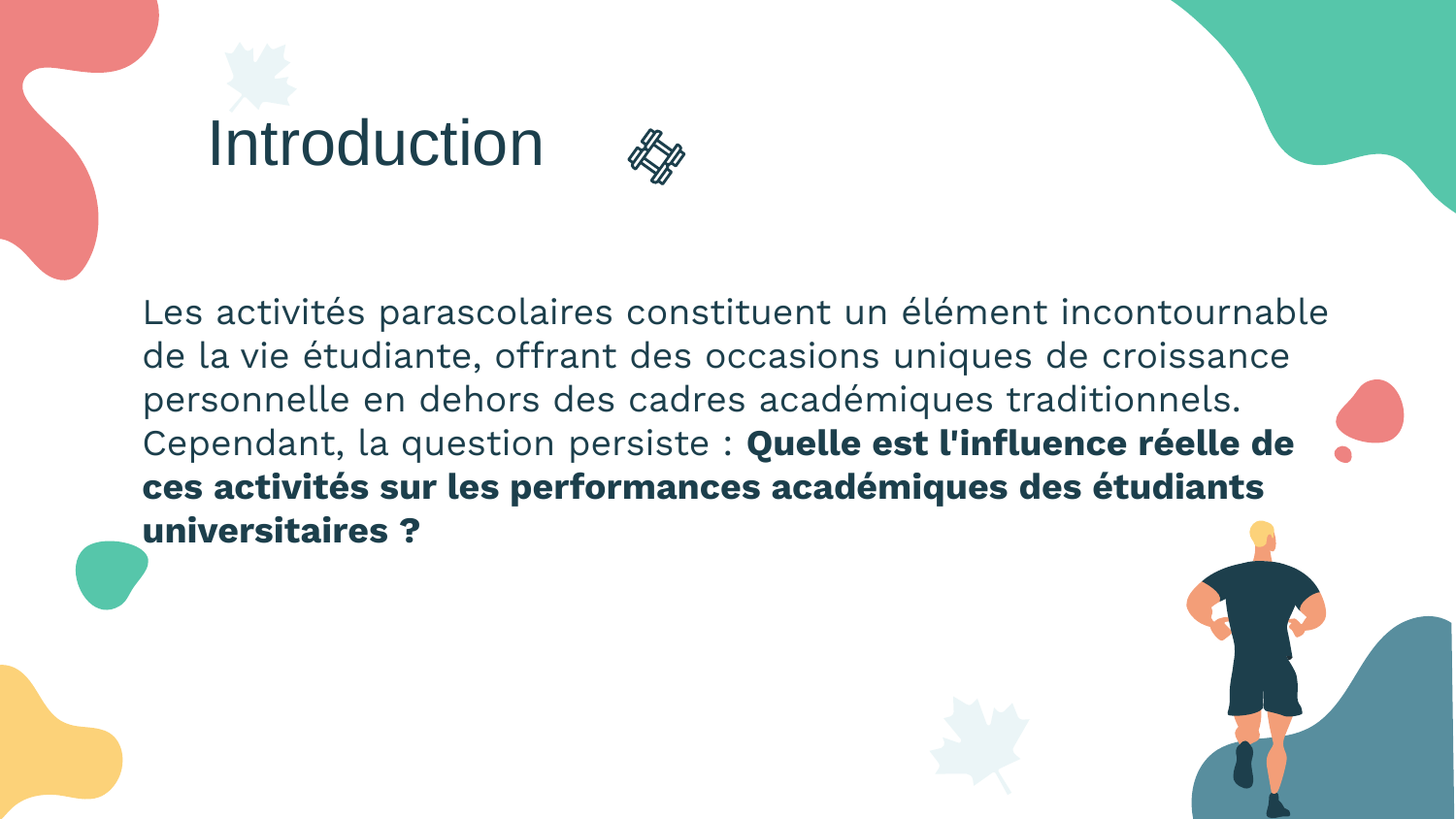

# Introduction

Les activités parascolaires constituent un élément incontournable de la vie étudiante, offrant des occasions uniques de croissance personnelle en dehors des cadres académiques traditionnels. Cependant, la question persiste : Quelle est l'influence réelle de ces activités sur les performances académiques des étudiants universitaires ?